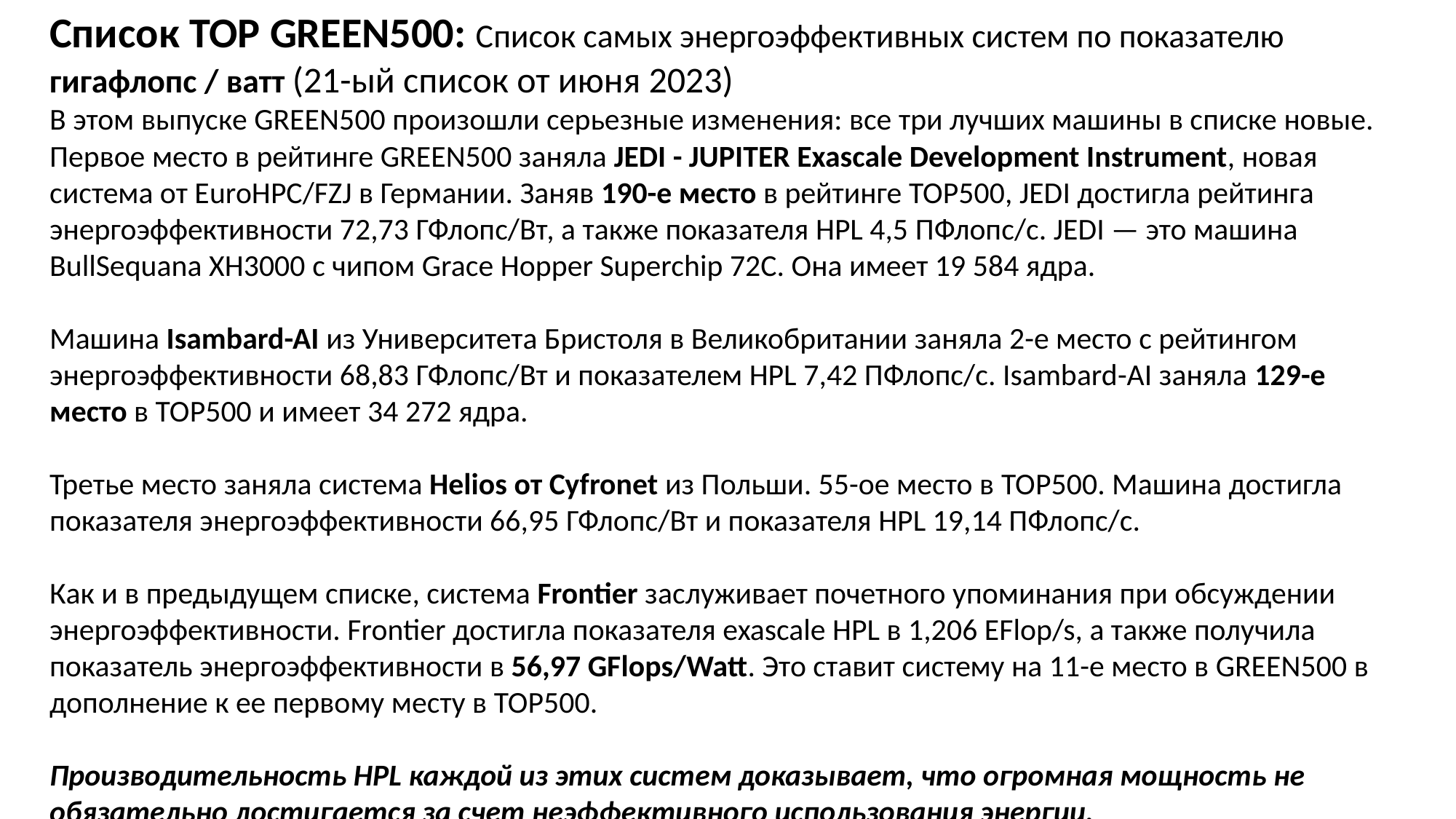

Список TOP GREEN500: Список самых энергоэффективных систем по показателю гигафлопс / ватт (21-ый список от июня 2023)
В этом выпуске GREEN500 произошли серьезные изменения: все три лучших машины в списке новые.
Первое место в рейтинге GREEN500 заняла JEDI - JUPITER Exascale Development Instrument, новая система от EuroHPC/FZJ в Германии. Заняв 190-е место в рейтинге TOP500, JEDI достигла рейтинга энергоэффективности 72,73 ГФлопс/Вт, а также показателя HPL 4,5 ПФлопс/с. JEDI — это машина BullSequana XH3000 с чипом Grace Hopper Superchip 72C. Она имеет 19 584 ядра.

Машина Isambard-AI из Университета Бристоля в Великобритании заняла 2-е место с рейтингом энергоэффективности 68,83 ГФлопс/Вт и показателем HPL 7,42 ПФлопс/с. Isambard-AI заняла 129-е место в TOP500 и имеет 34 272 ядра.

Третье место заняла система Helios от Cyfronet из Польши. 55-ое место в TOP500. Машина достигла показателя энергоэффективности 66,95 ГФлопс/Вт и показателя HPL 19,14 ПФлопс/с.

Как и в предыдущем списке, система Frontier заслуживает почетного упоминания при обсуждении энергоэффективности. Frontier достигла показателя exascale HPL в 1,206 EFlop/s, а также получила показатель энергоэффективности в 56,97 GFlops/Watt. Это ставит систему на 11-е место в GREEN500 в дополнение к ее первому месту в TOP500.

Производительность HPL каждой из этих систем доказывает, что огромная мощность не обязательно достигается за счет неэффективного использования энергии.